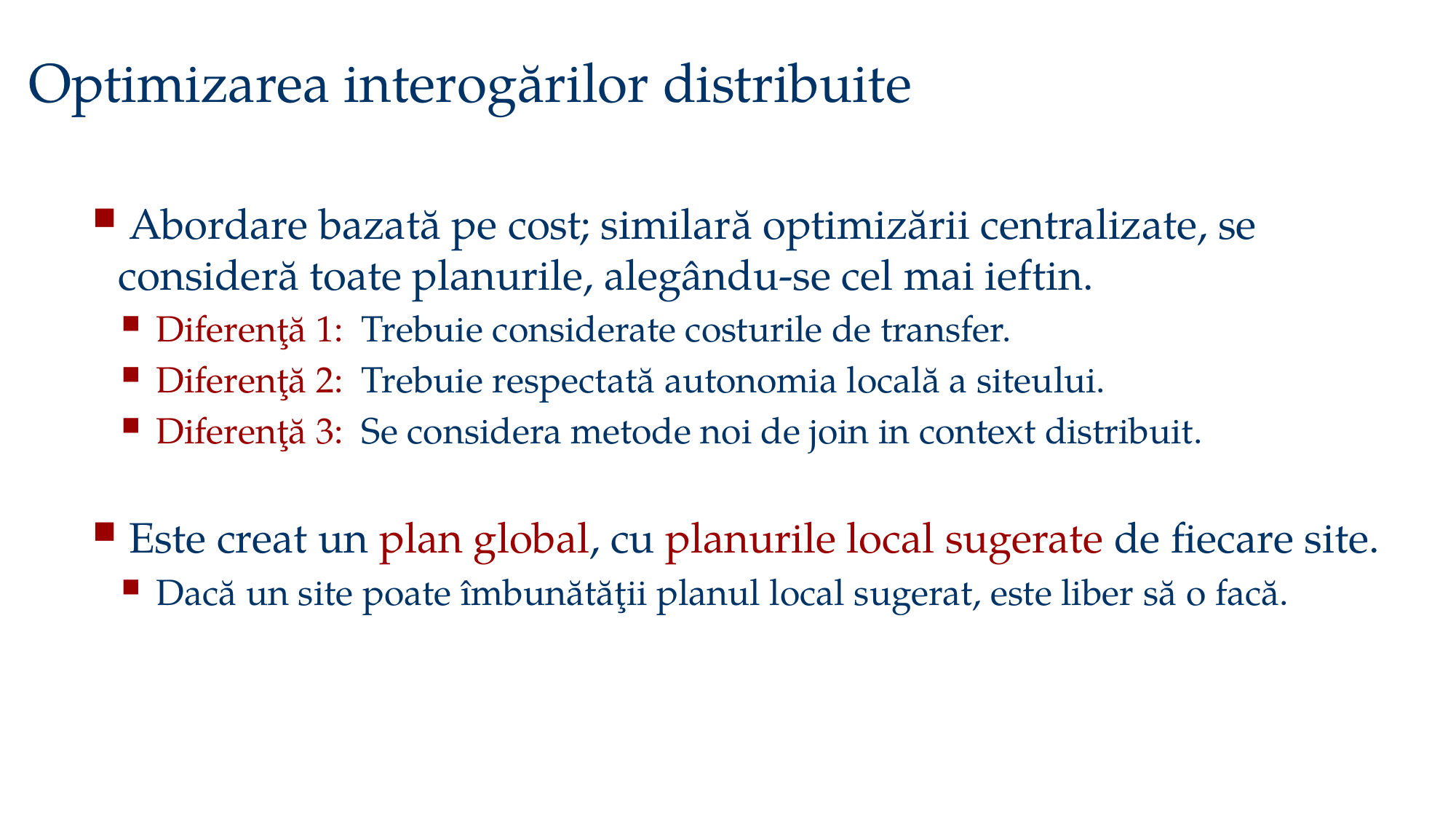

Optimizarea interogărilor distribuite
 Abordare bazată pe cost; similară optimizării centralizate, se consideră toate planurile, alegându-se cel mai ieftin.
 Diferenţă 1:  Trebuie considerate costurile de transfer.
 Diferenţă 2:  Trebuie respectată autonomia locală a siteului.
 Diferenţă 3:  Se considera metode noi de join in context distribuit.

 Este creat un plan global, cu planurile local sugerate de fiecare site.
 Dacă un site poate îmbunătăţii planul local sugerat, este liber să o facă.